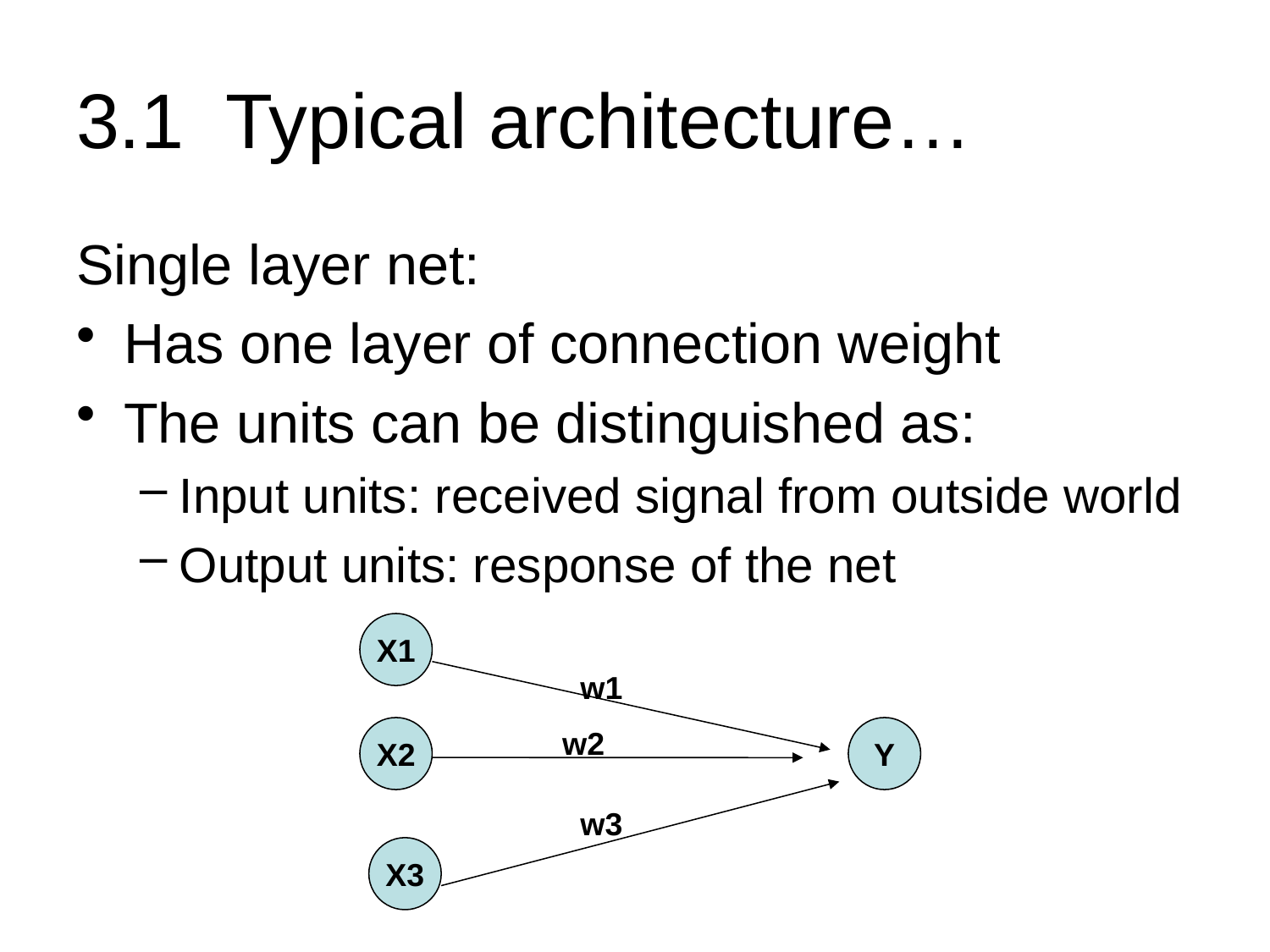

# 3.1  Typical architecture…
Single layer net:
Has one layer of connection weight
The units can be distinguished as:
Input units: received signal from outside world
Output units: response of the net

X1

w1
X2
w2
Y

w3
X3